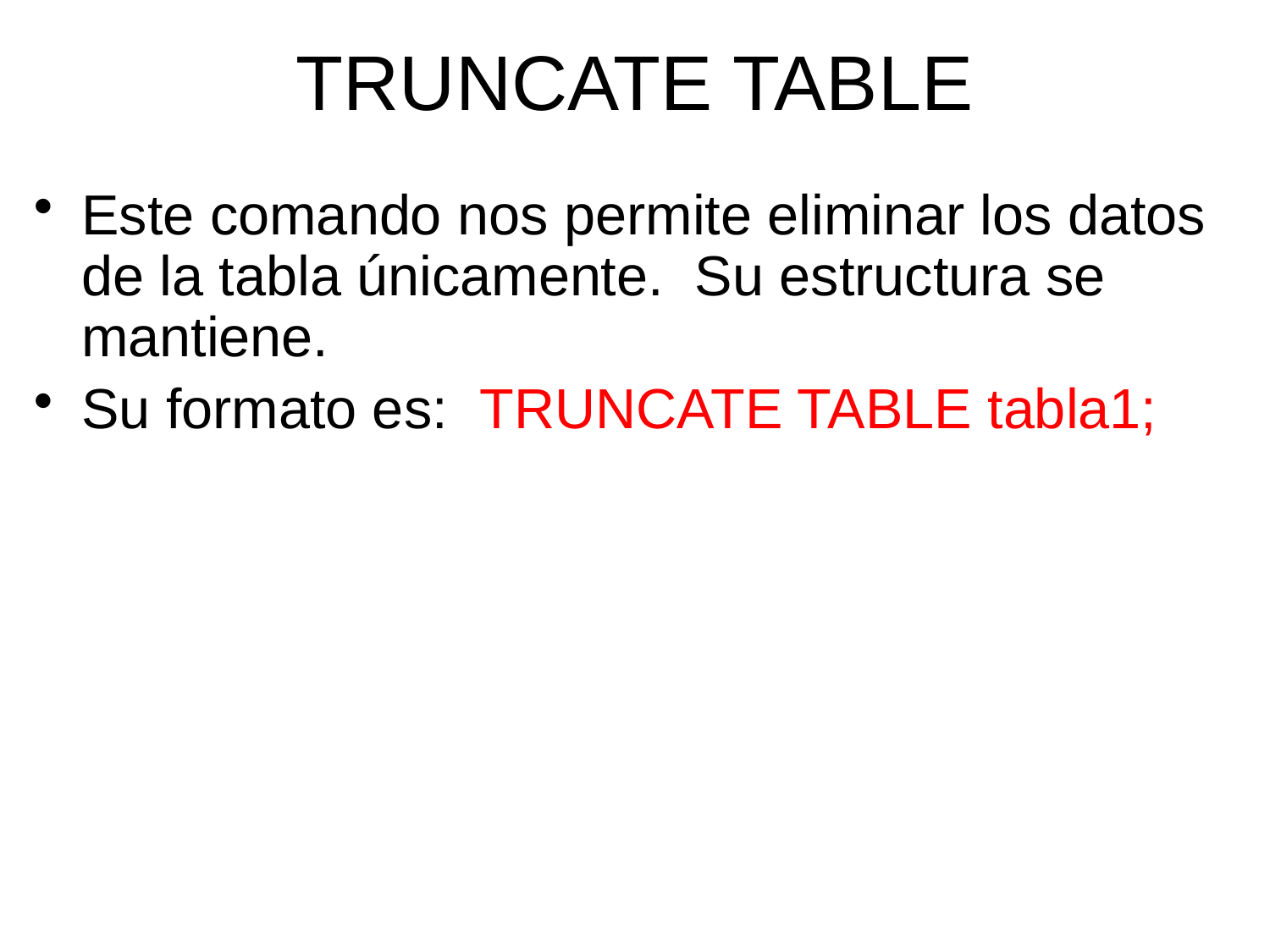

TRUNCATE TABLE
Este comando nos permite eliminar los datos de la tabla únicamente.  Su estructura se mantiene.
Su formato es:  TRUNCATE TABLE tabla1;